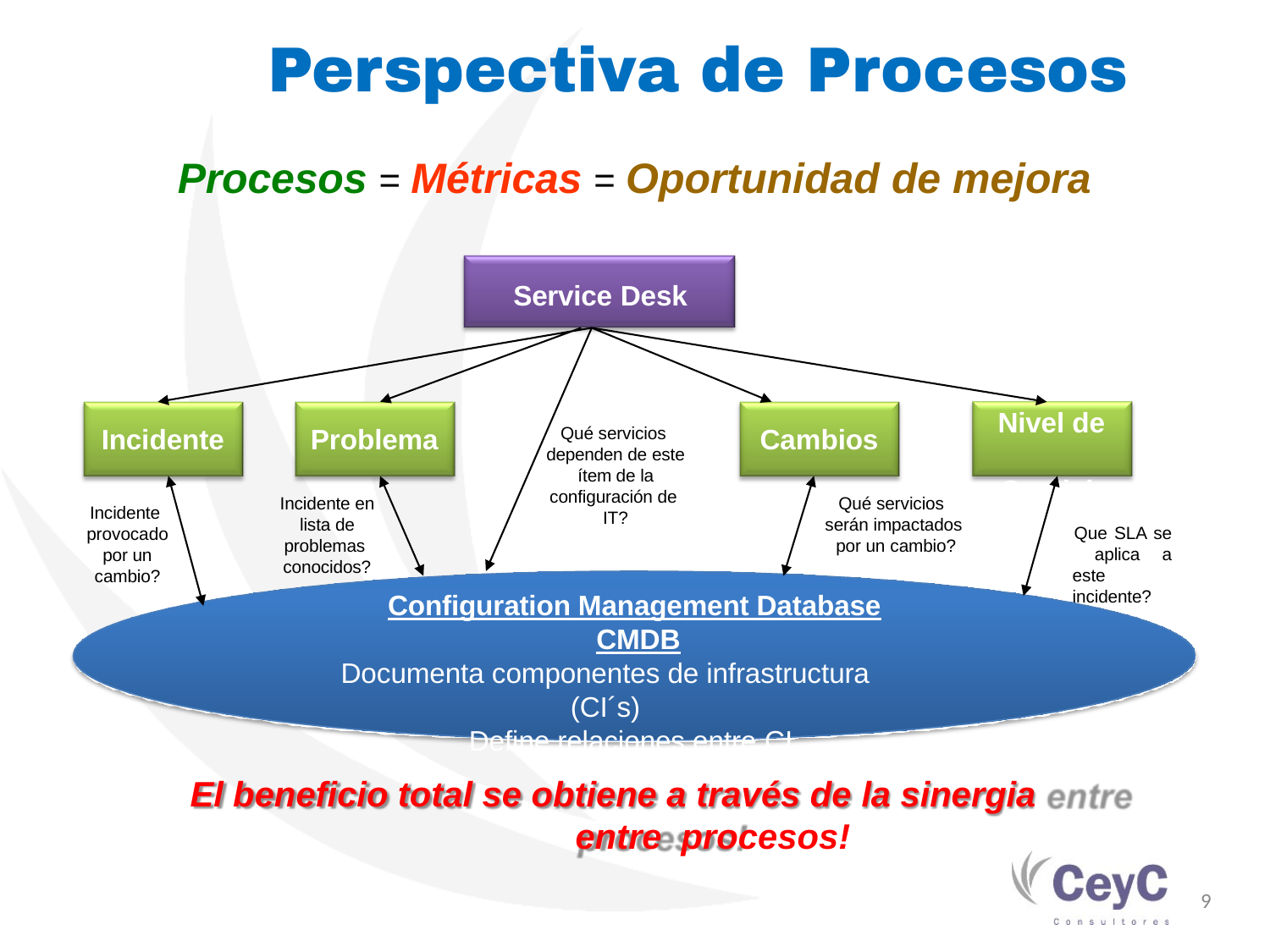

# Perspectiva de Procesos
Procesos = Métricas = Oportunidad de mejora

Service Desk

Nivel de  Servicio
Incidente
Problema
Cambios
Qué servicios  dependen de este  ítem de la  configuración de  IT?
Incidente en  lista de  problemas  conocidos?
Qué servicios  serán impactados  por un cambio?
Incidente  provocado  por un  cambio?
Que SLA se  aplica a este  incidente?

Configuration Management Database  CMDB
Documenta componentes de infrastructura (CI´s)
Define relaciones entre CI

El beneficio total se obtiene a través de la sinergia entre  procesos!

9